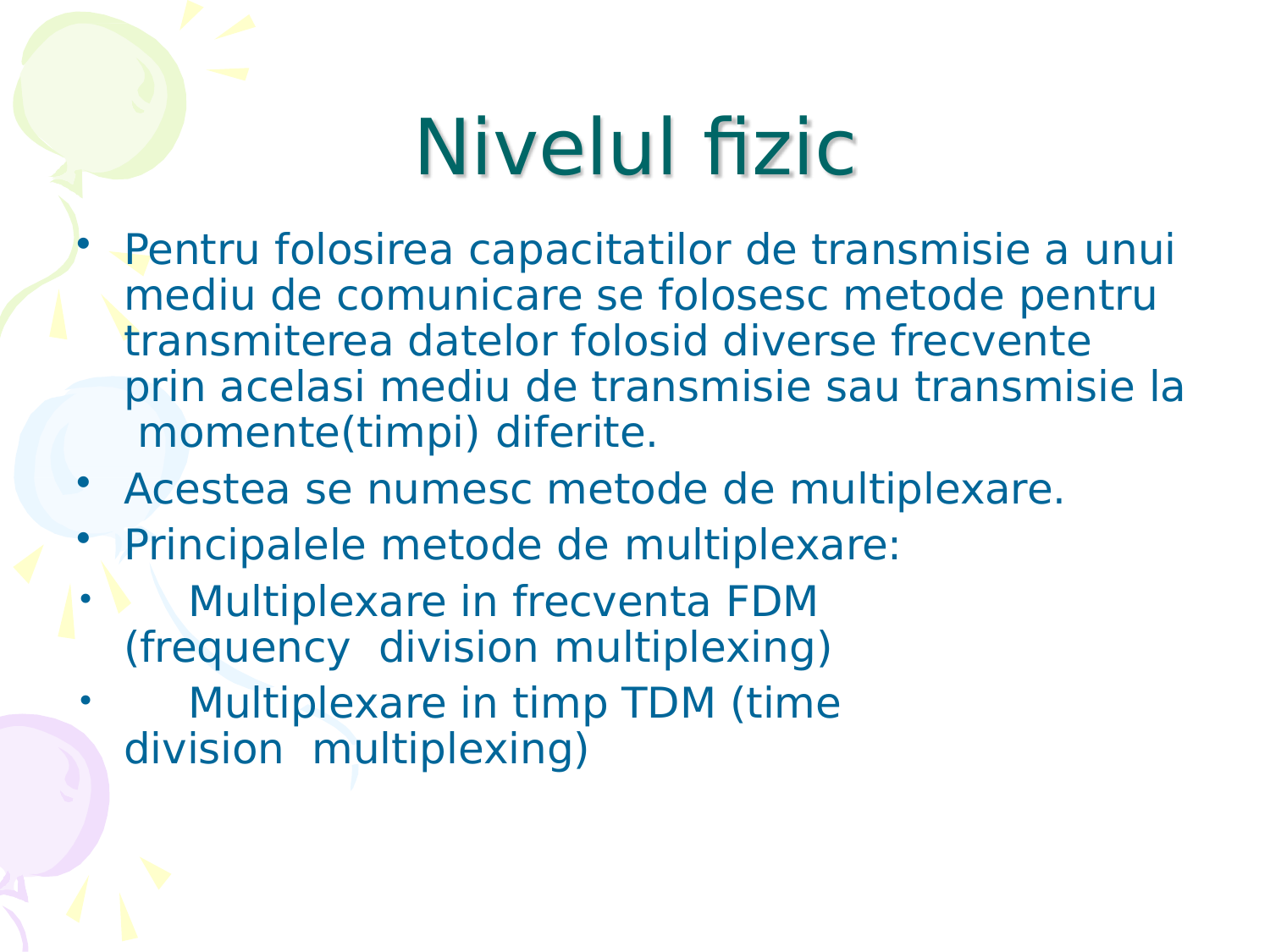

# Nivelul fizic

Pentru folosirea capacitatilor de transmisie a unui  mediu de comunicare se folosesc metode pentru  transmiterea datelor folosid diverse frecvente  prin acelasi mediu de transmisie sau transmisie la  momente(timpi) diferite.
Acestea se numesc metode de multiplexare.
Principalele metode de multiplexare:
	Multiplexare in frecventa FDM (frequency  division multiplexing)
	Multiplexare in timp TDM (time division  multiplexing)